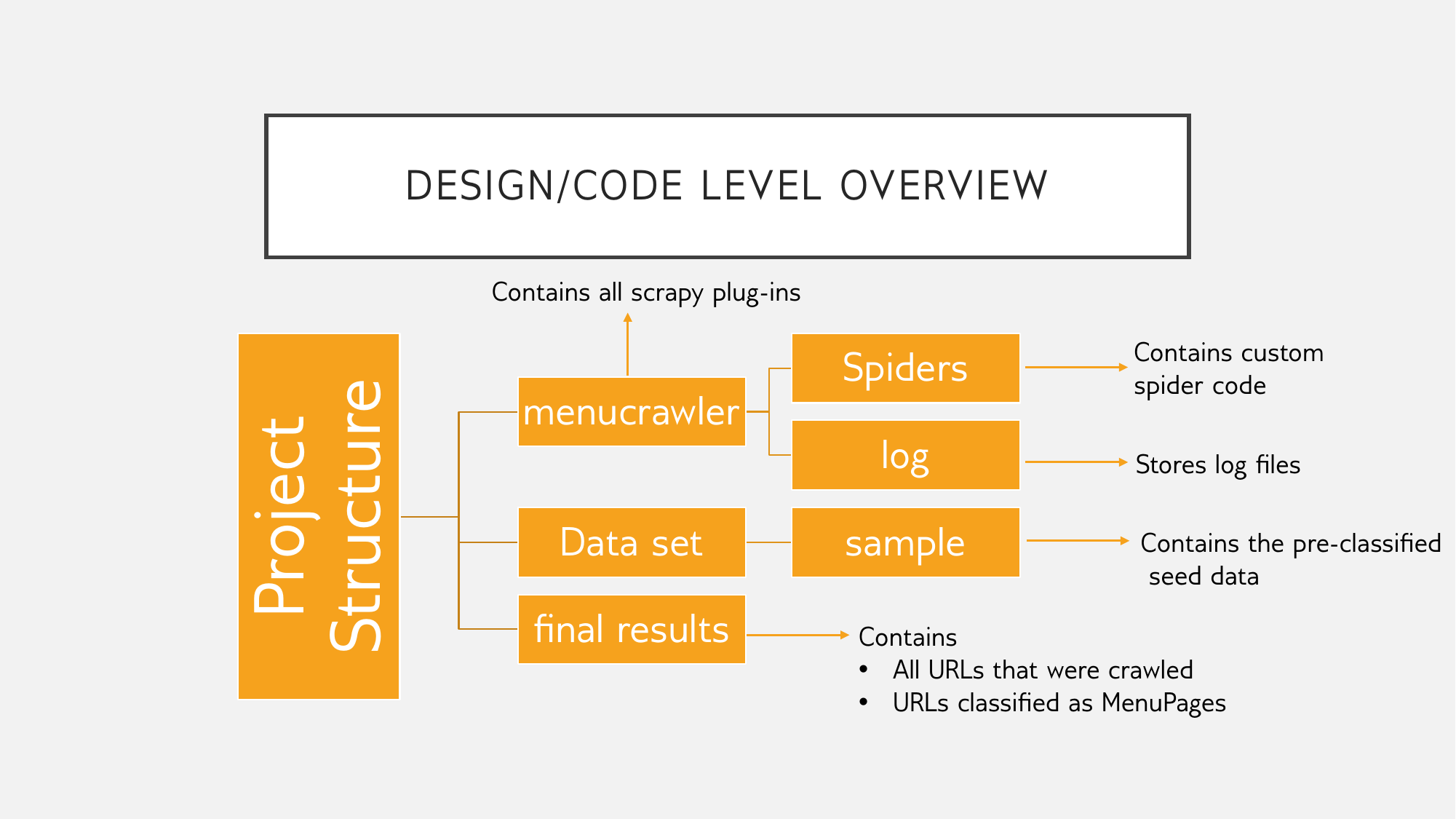

# Design/code level overview
Contains all scrapy plug-ins
Contains custom spider code

Project Structure
menucrawler
Spiders
log
Data set
sample
final results
Stores log files
Contains the pre-classified
 seed data
Contains
All URLs that were crawled
URLs classified as MenuPages